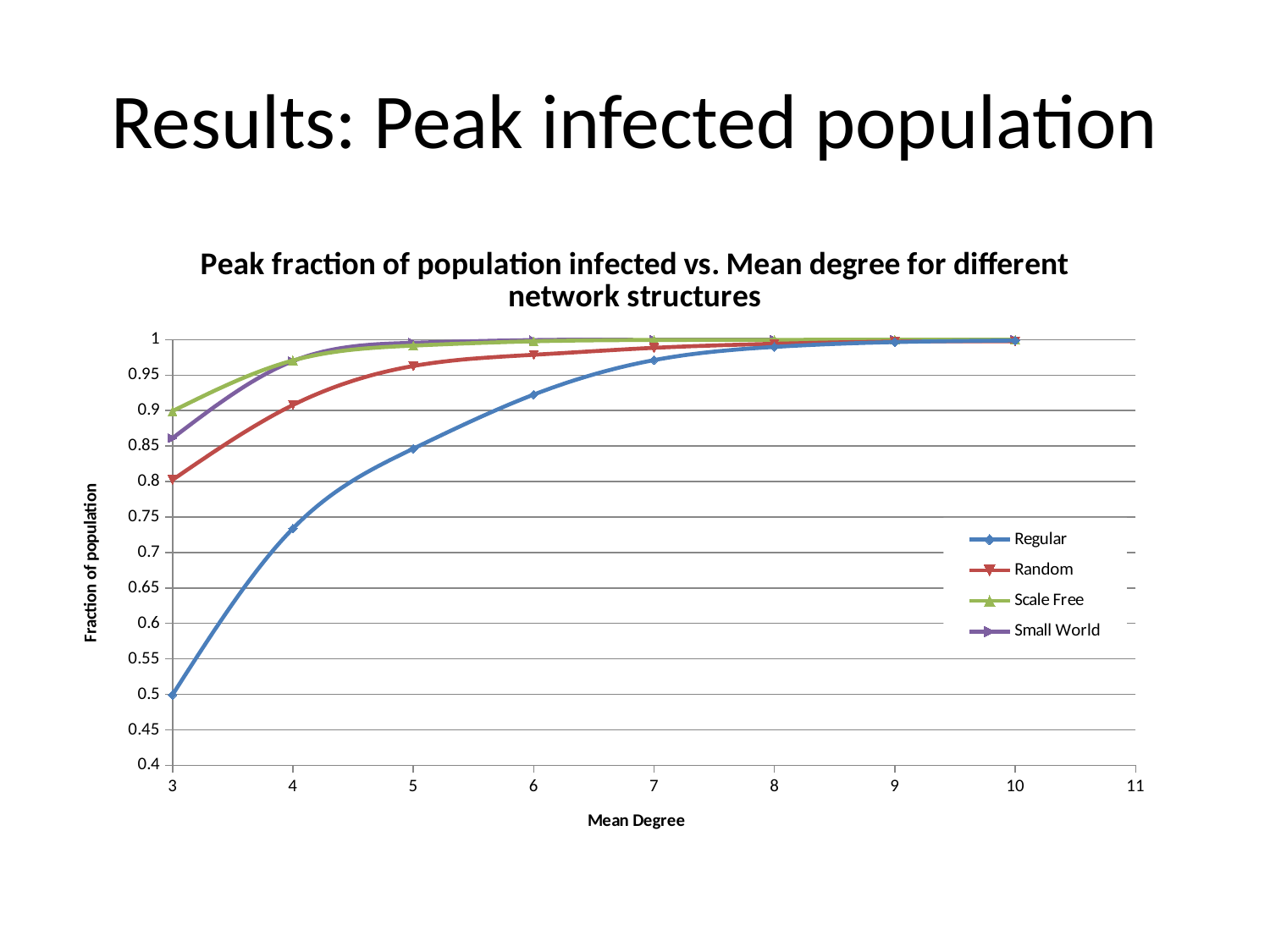

# Results: Peak infected population

### Chart: Peak fraction of population infected vs. Mean degree for different network structures

| Category |  |  |  |  |
|---|---|---|---|---|